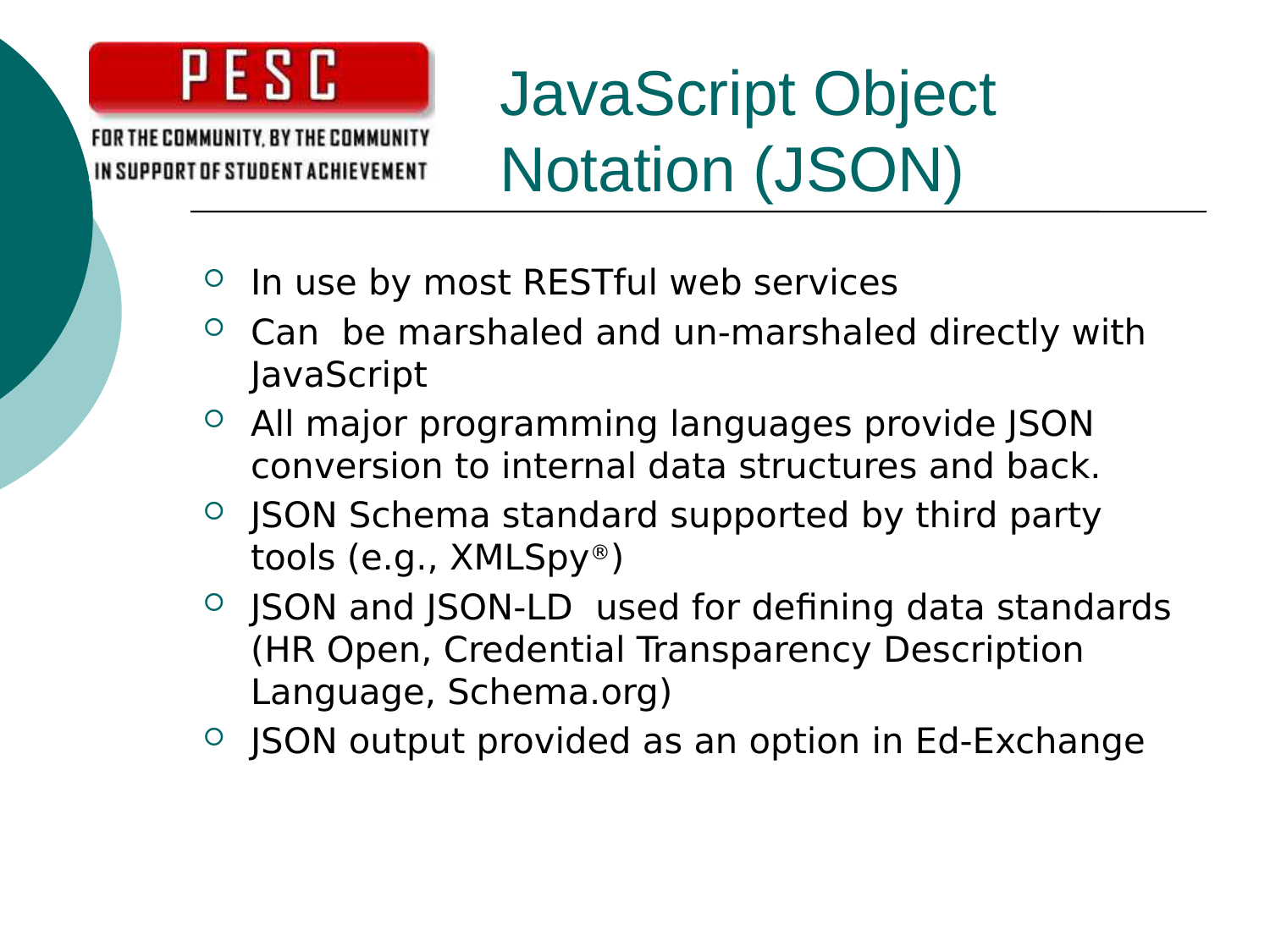

# JavaScript Object Notation (JSON)
In use by most RESTful web services
Can  be marshaled and un-marshaled directly with JavaScript
All major programming languages provide JSON conversion to internal data structures and back.
JSON Schema standard supported by third party tools (e.g., XMLSpy®)
JSON and JSON-LD  used for defining data standards (HR Open, Credential Transparency Description Language, Schema.org)
JSON output provided as an option in Ed-Exchange